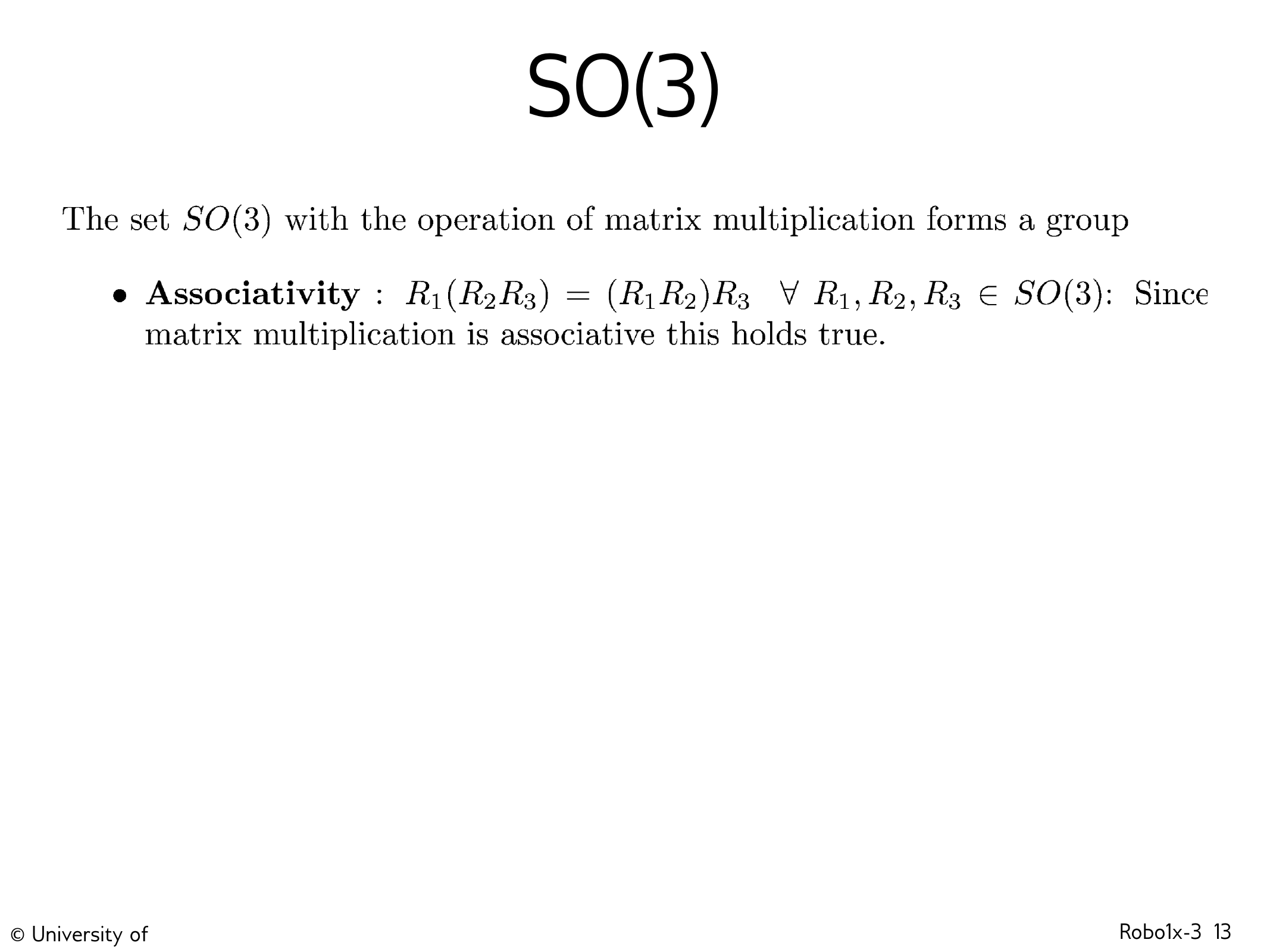

# SO(3)

Robo1x-3 13
© University of Pennsylvania